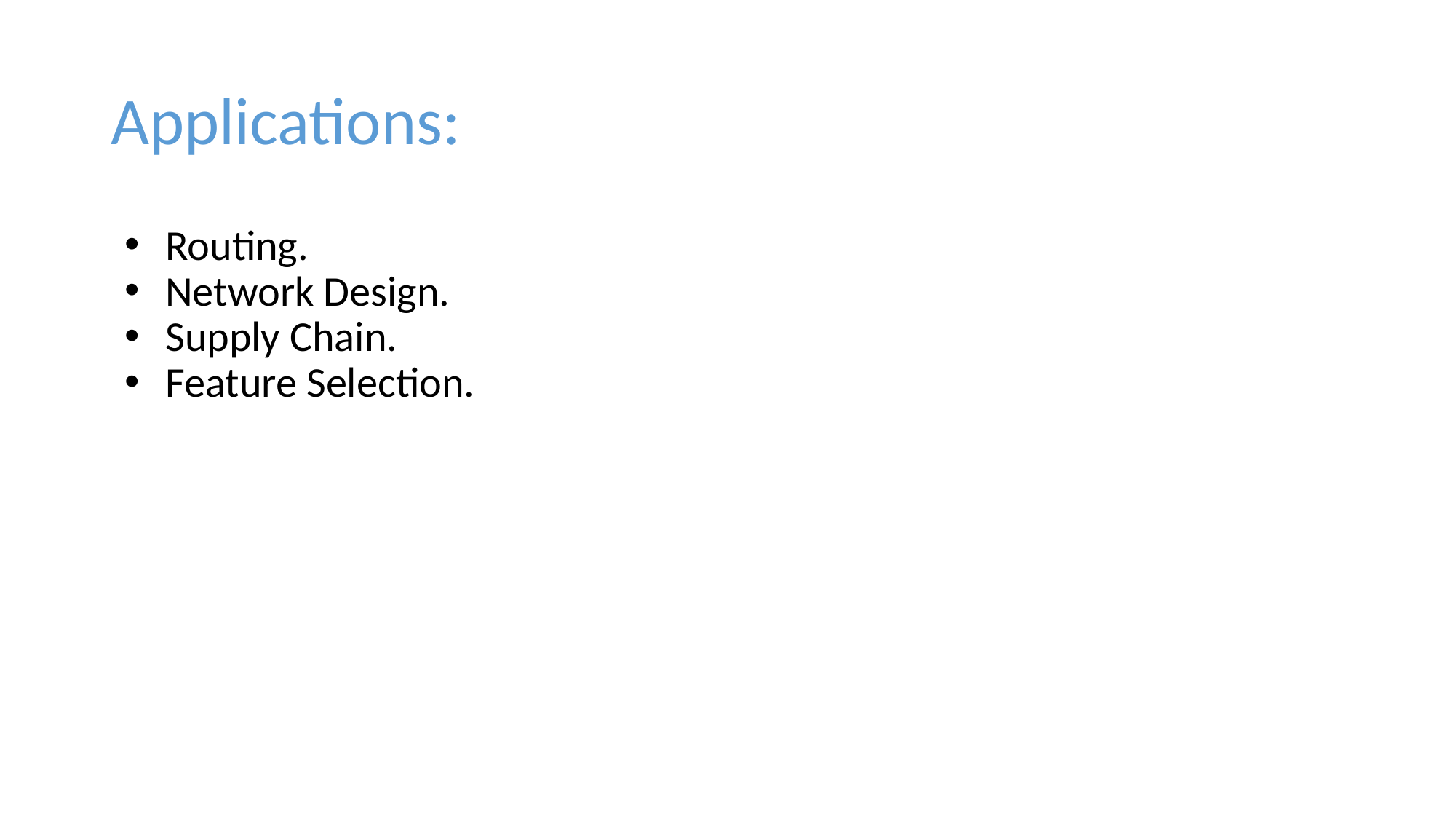

# Applications:
Routing.
Network Design.
Supply Chain.
Feature Selection.